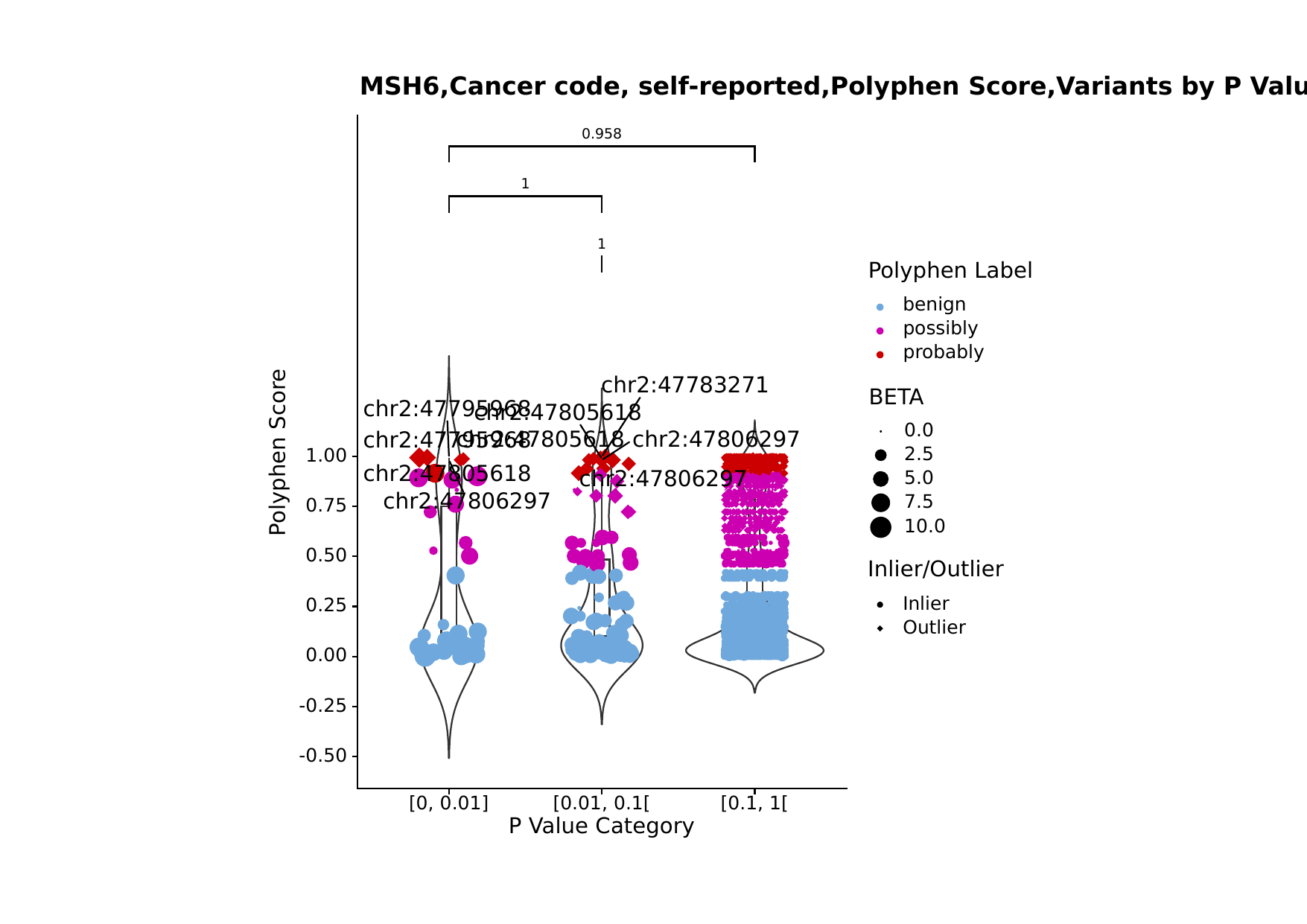

MSH6,Cancer code, self-reported,Polyphen Score,Variants by P Value Category

0.958

1

1

Polyphen Label
benign

possibly

probably

chr2:47783271

BETA

chr2:47795968
chr2:47805618

0.0

chr2:47806297
chr2:47805618
chr2:47795968
Polyphen Score

2.5

1.00

chr2:47805618

chr2:47806297

5.0

chr2:47806297

7.5

0.75

10.0

0.50

Inlier/Outlier

Inlier
0.25

Outlier

0.00

-0.25

-0.50

[0, 0.01]
[0.01, 0.1[
[0.1, 1[
P Value Category